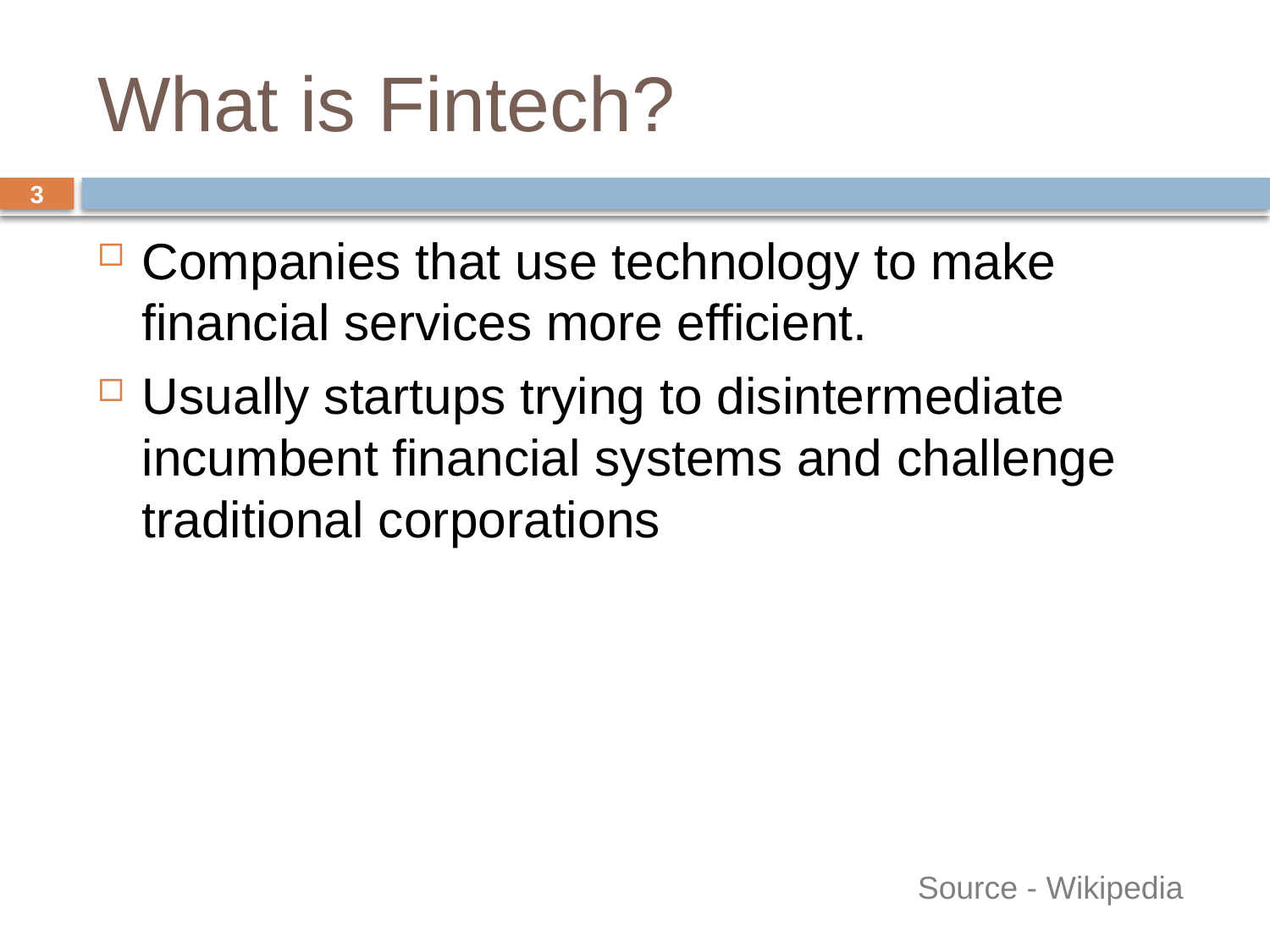

# What is Fintech?
3
Companies that use technology to make financial services more efficient.
Usually startups trying to disintermediate incumbent financial systems and challenge traditional corporations

Source - Wikipedia